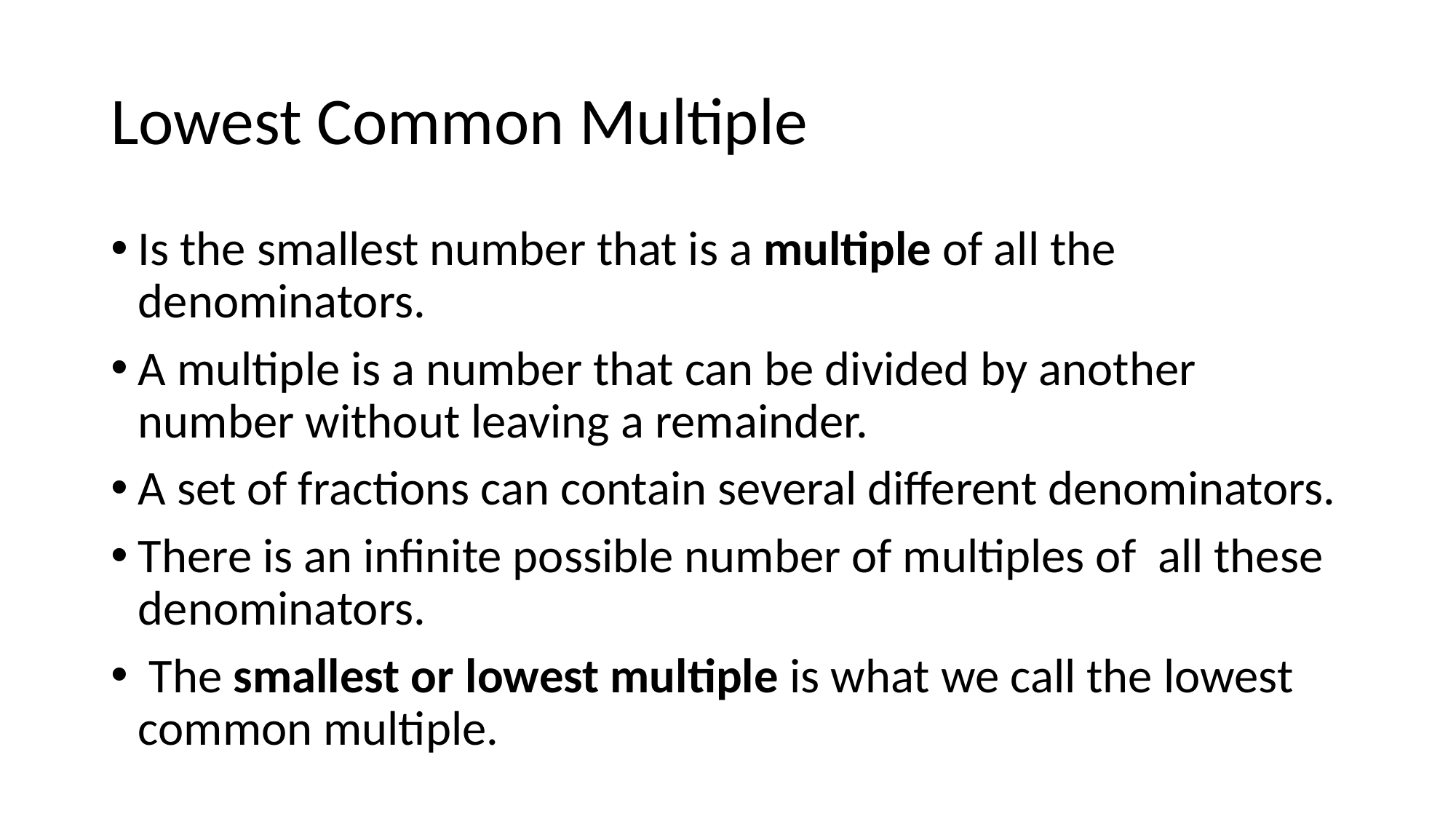

# Lowest Common Multiple
Is the smallest number that is a multiple of all the denominators.
A multiple is a number that can be divided by another number without leaving a remainder.
A set of fractions can contain several different denominators.
There is an infinite possible number of multiples of  all these denominators.
 The smallest or lowest multiple is what we call the lowest common multiple.